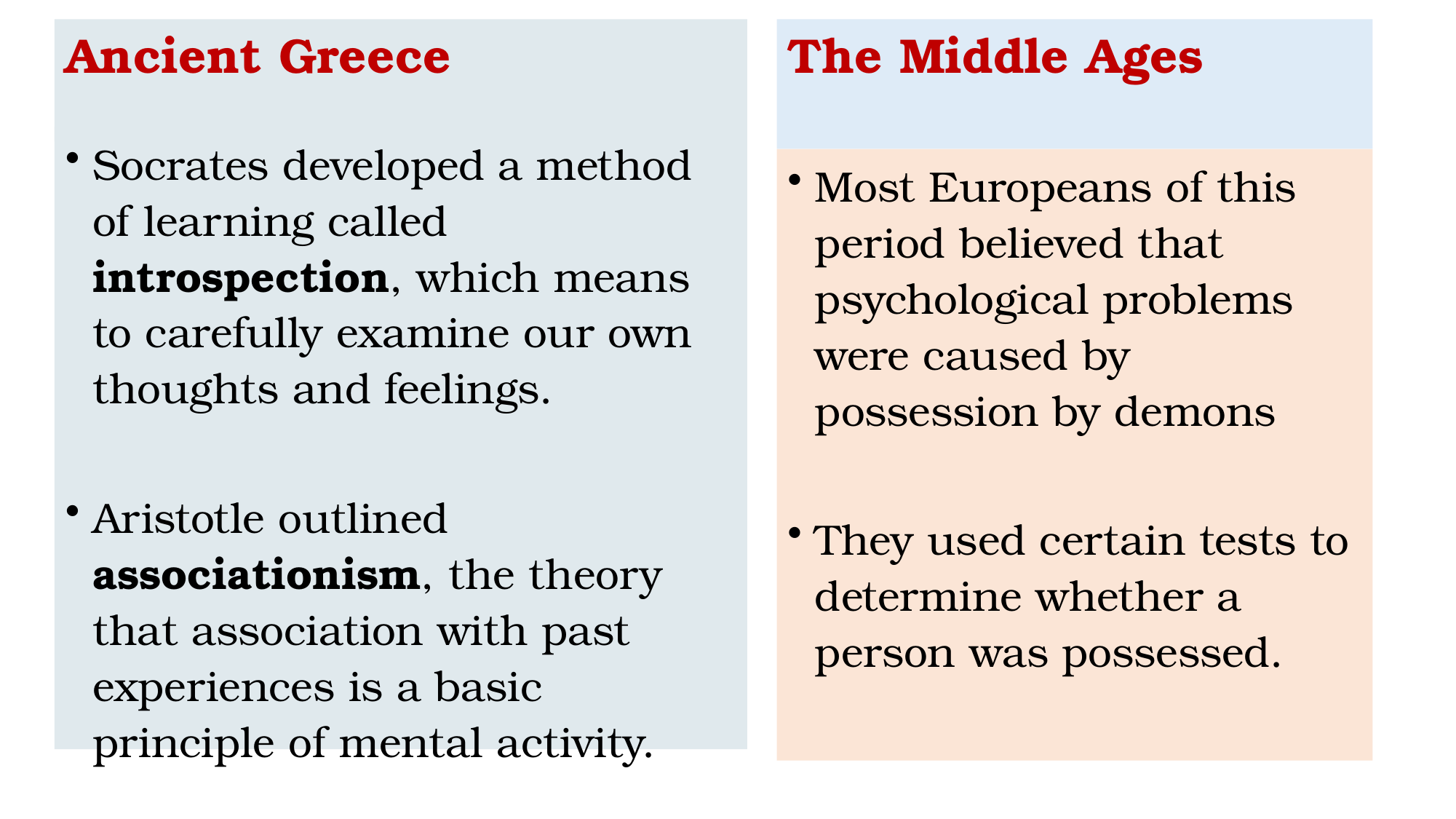

Ancient Greece
Socrates developed a method of learning called introspection, which means to carefully examine our own thoughts and feelings.

Aristotle outlined associationism, the theory that association with past experiences is a basic principle of mental activity.
The Middle Ages
Most Europeans of this period believed that psychological problems were caused by possession by demons

They used certain tests to determine whether a person was possessed.